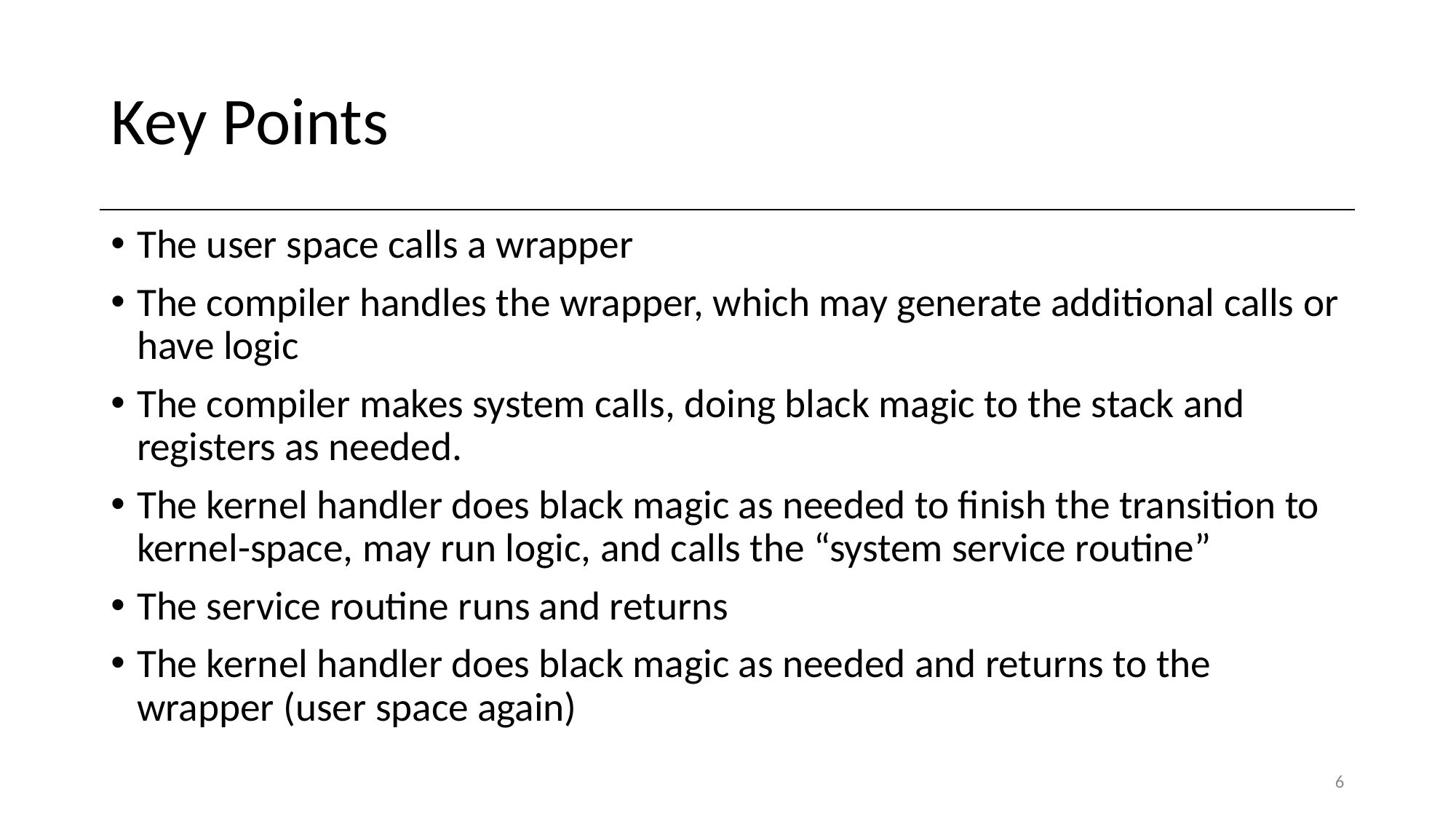

# Key Points
The user space calls a wrapper
The compiler handles the wrapper, which may generate additional calls or have logic
The compiler makes system calls, doing black magic to the stack and registers as needed.
The kernel handler does black magic as needed to finish the transition to kernel-space, may run logic, and calls the “system service routine”
The service routine runs and returns
The kernel handler does black magic as needed and returns to the wrapper (user space again)
6